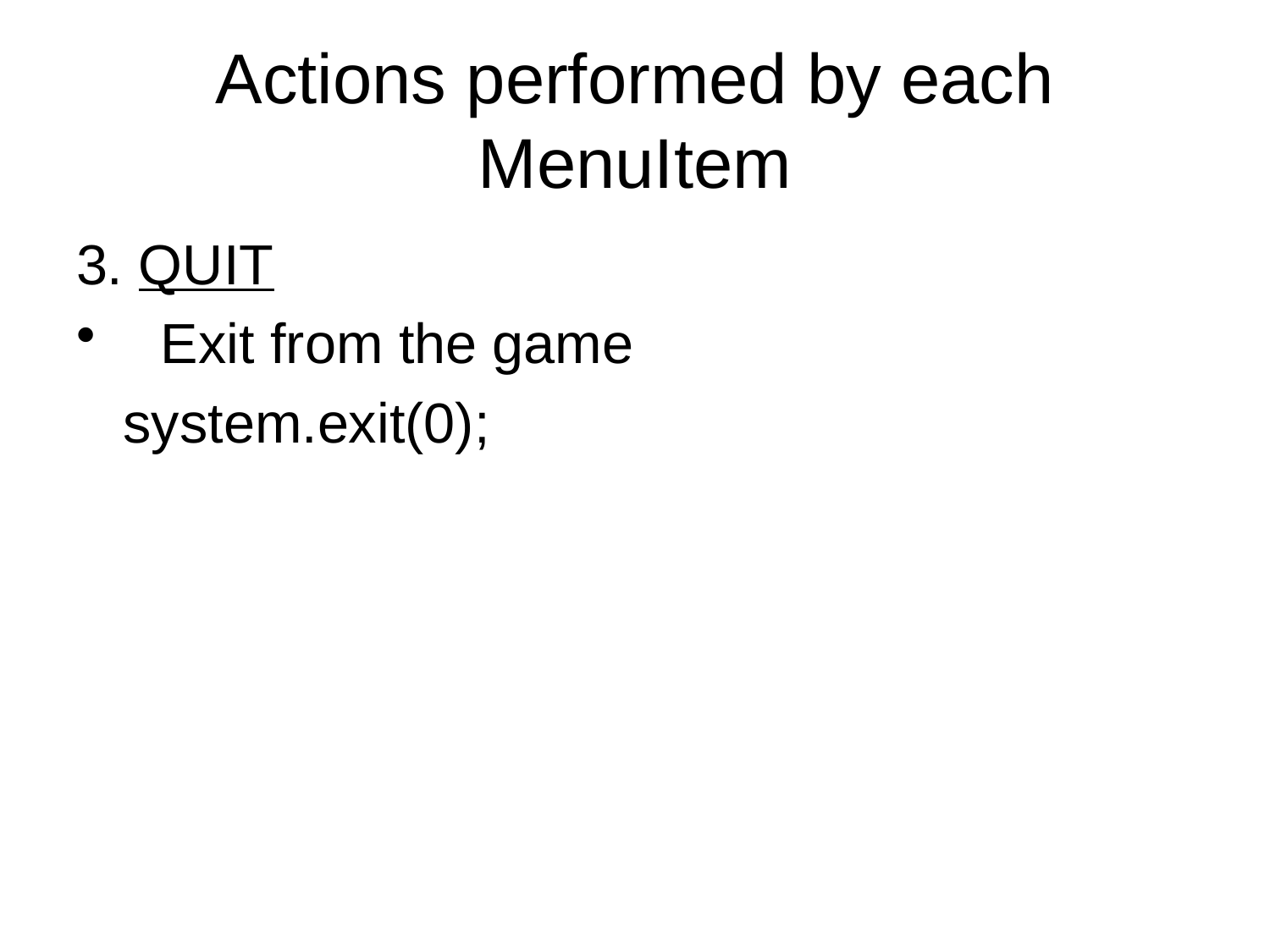

# Actions performed by each MenuItem
3. QUIT
Exit from the game
   system.exit(0);